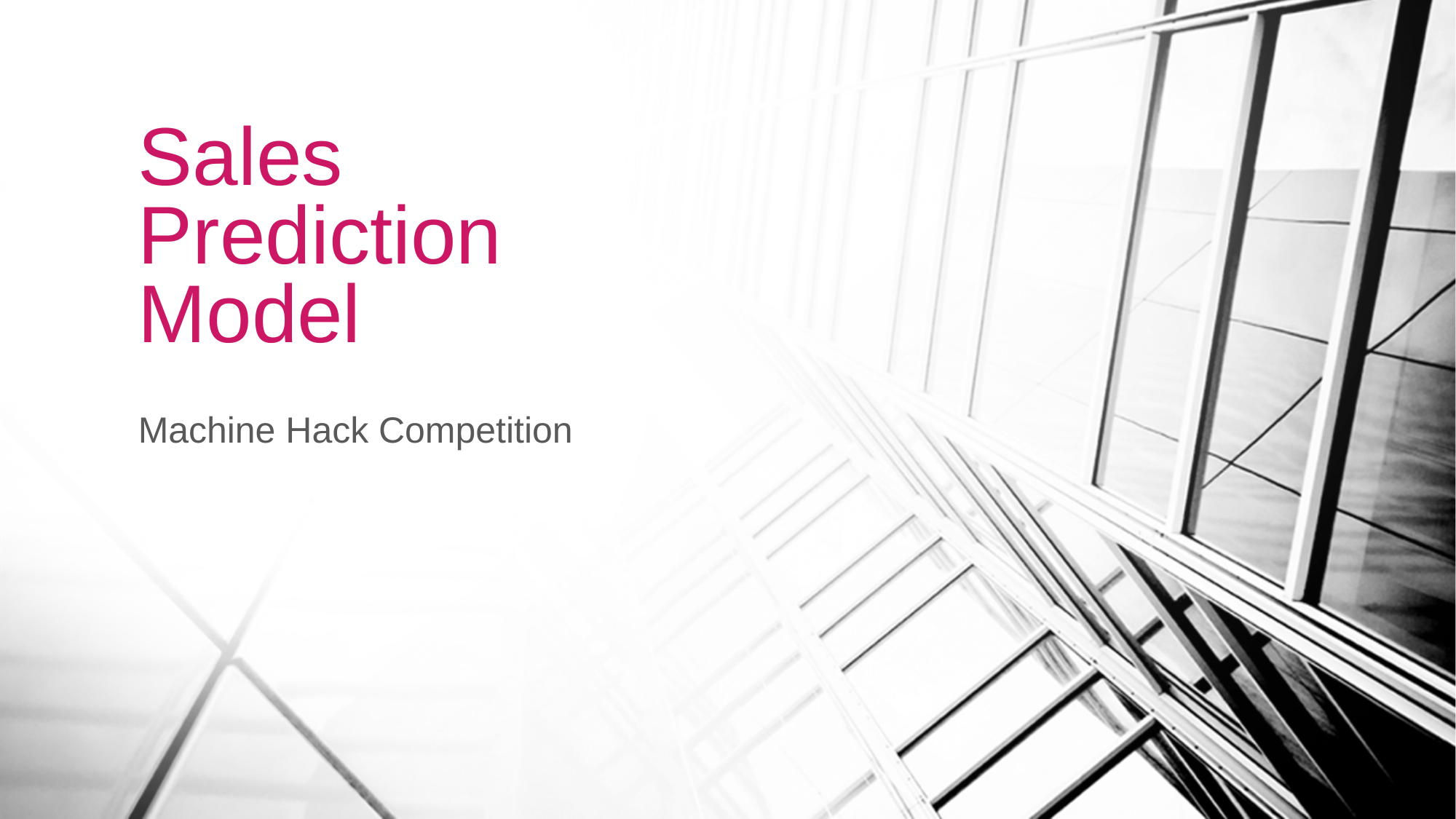

# Sales Prediction Model
Machine Hack Competition